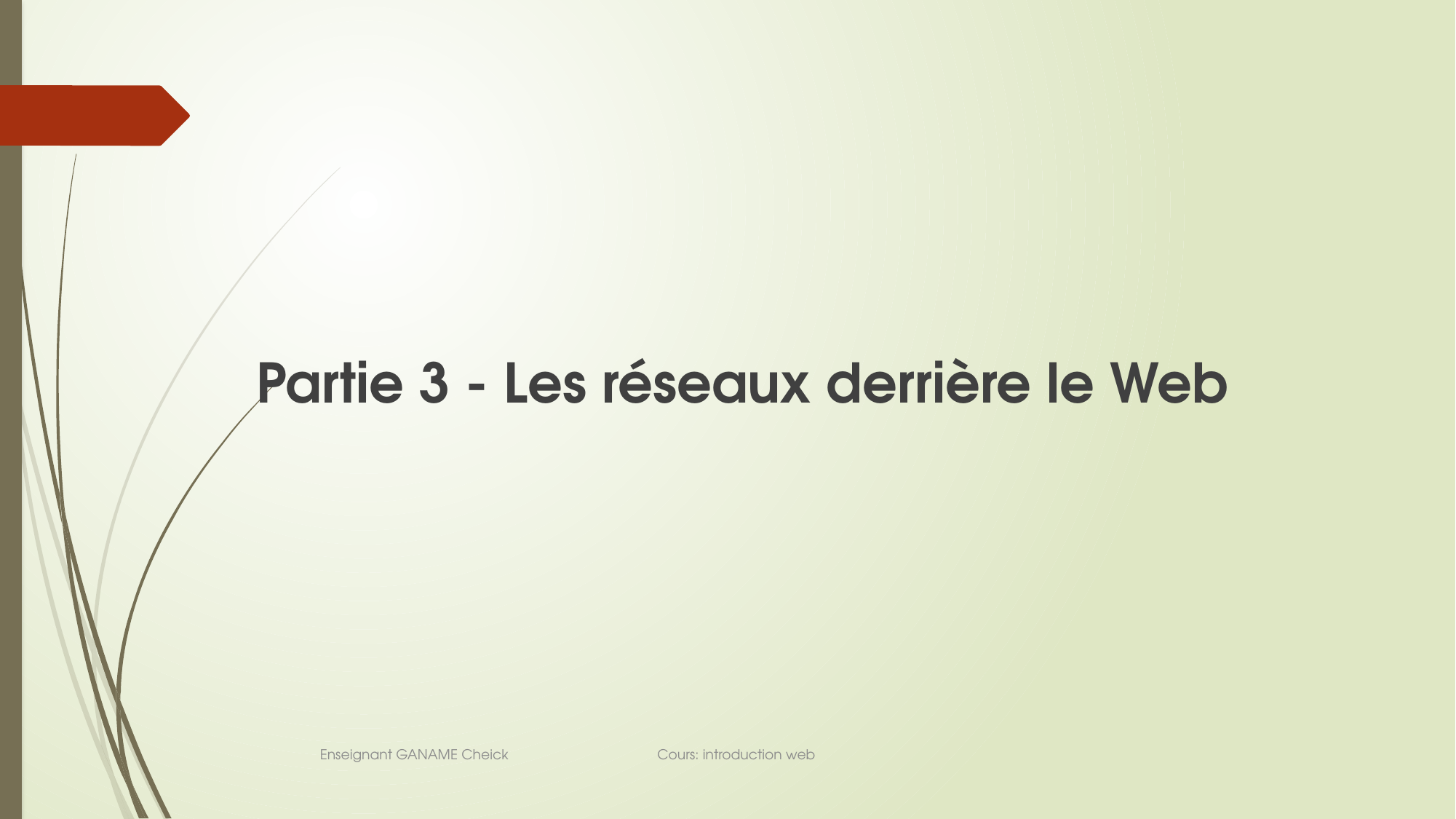

# Partie 3 - Les réseaux derrière le Web
Enseignant GANAME Cheick                                       Cours: introduction web